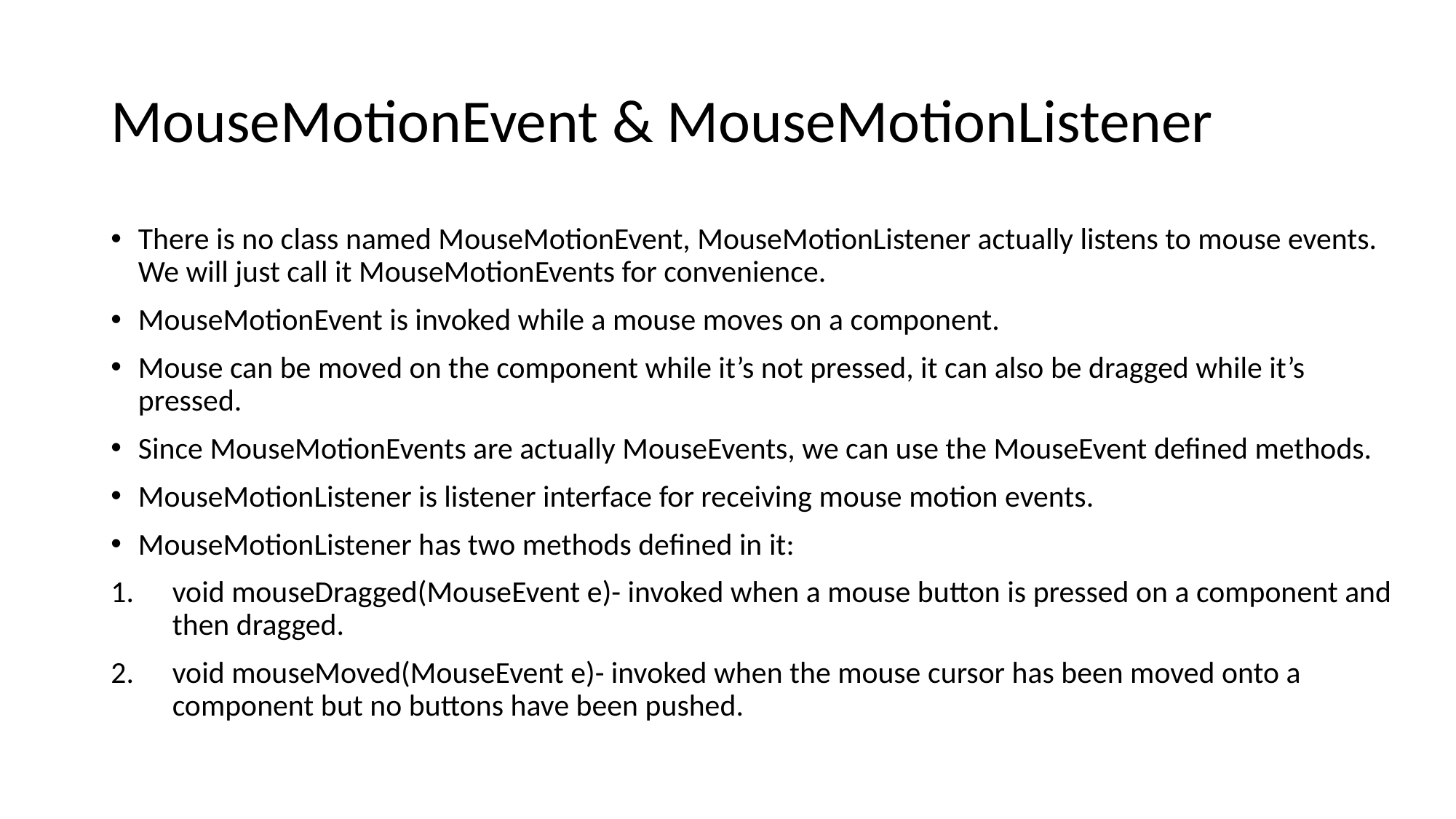

# MouseMotionEvent & MouseMotionListener
There is no class named MouseMotionEvent, MouseMotionListener actually listens to mouse events. We will just call it MouseMotionEvents for convenience.
MouseMotionEvent is invoked while a mouse moves on a component.
Mouse can be moved on the component while it’s not pressed, it can also be dragged while it’s pressed.
Since MouseMotionEvents are actually MouseEvents, we can use the MouseEvent defined methods.
MouseMotionListener is listener interface for receiving mouse motion events.
MouseMotionListener has two methods defined in it:
void mouseDragged(MouseEvent e)- invoked when a mouse button is pressed on a component and then dragged.
void mouseMoved(MouseEvent e)- invoked when the mouse cursor has been moved onto a component but no buttons have been pushed.